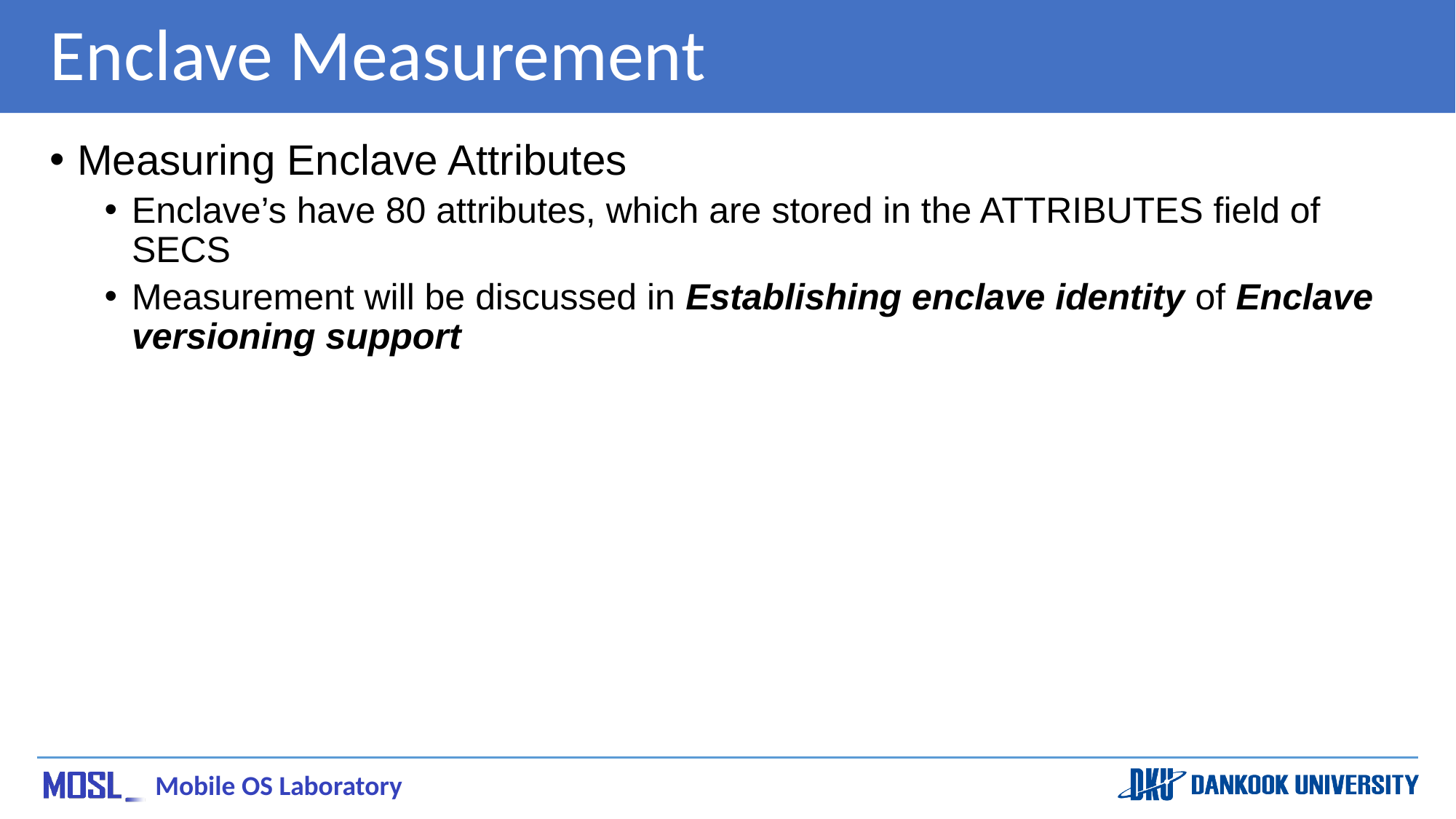

# Enclave Measurement
Measuring Enclave Attributes
Enclave’s have 80 attributes, which are stored in the ATTRIBUTES field of SECS
Measurement will be discussed in Establishing enclave identity of Enclave versioning support